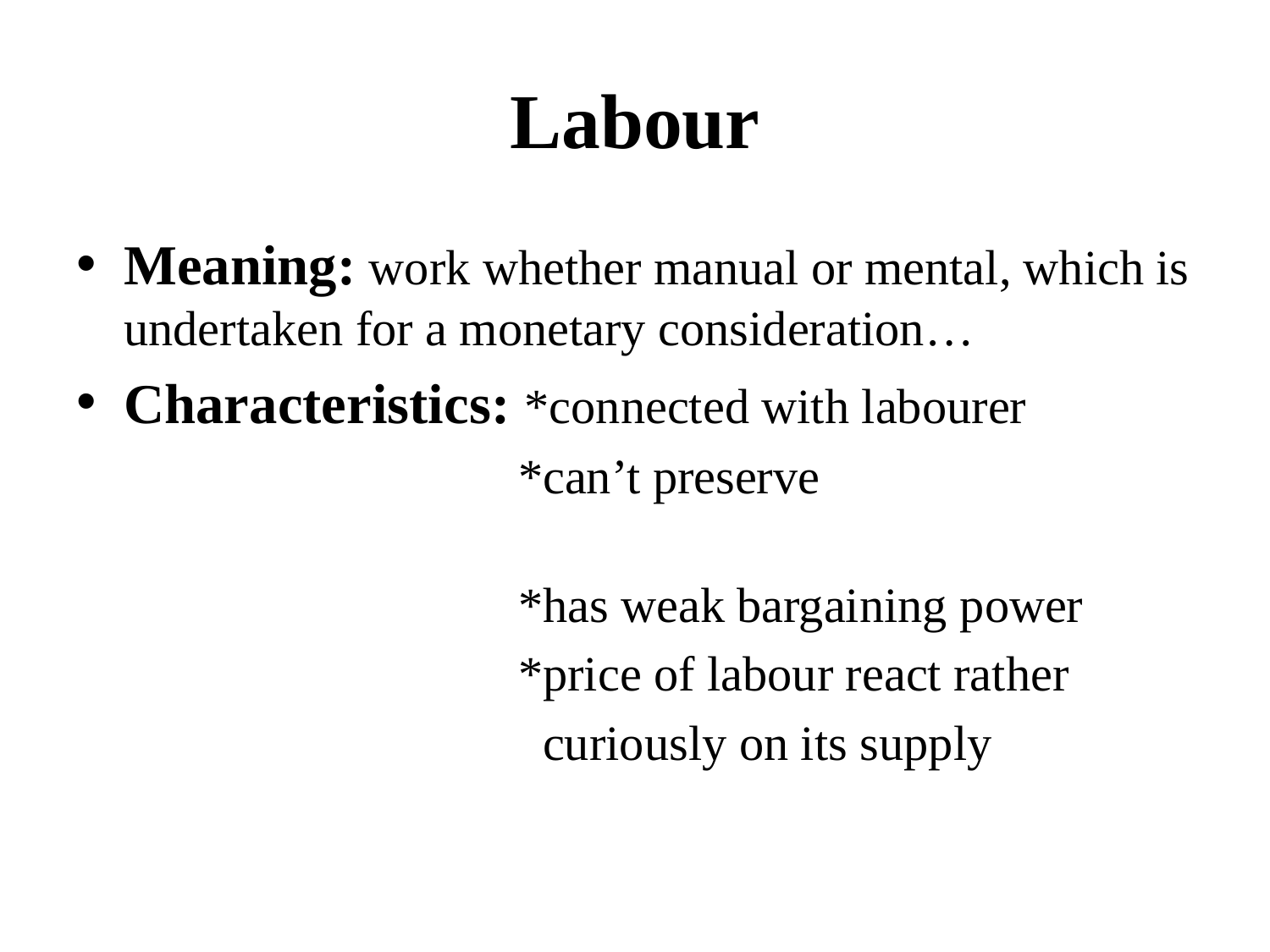

# Labour
Meaning: work whether manual or mental, which is undertaken for a monetary consideration…
Characteristics: *connected with labourer
                                    *can’t preserve
                                    *has weak bargaining power
                                    *price of labour react rather
                                      curiously on its supply